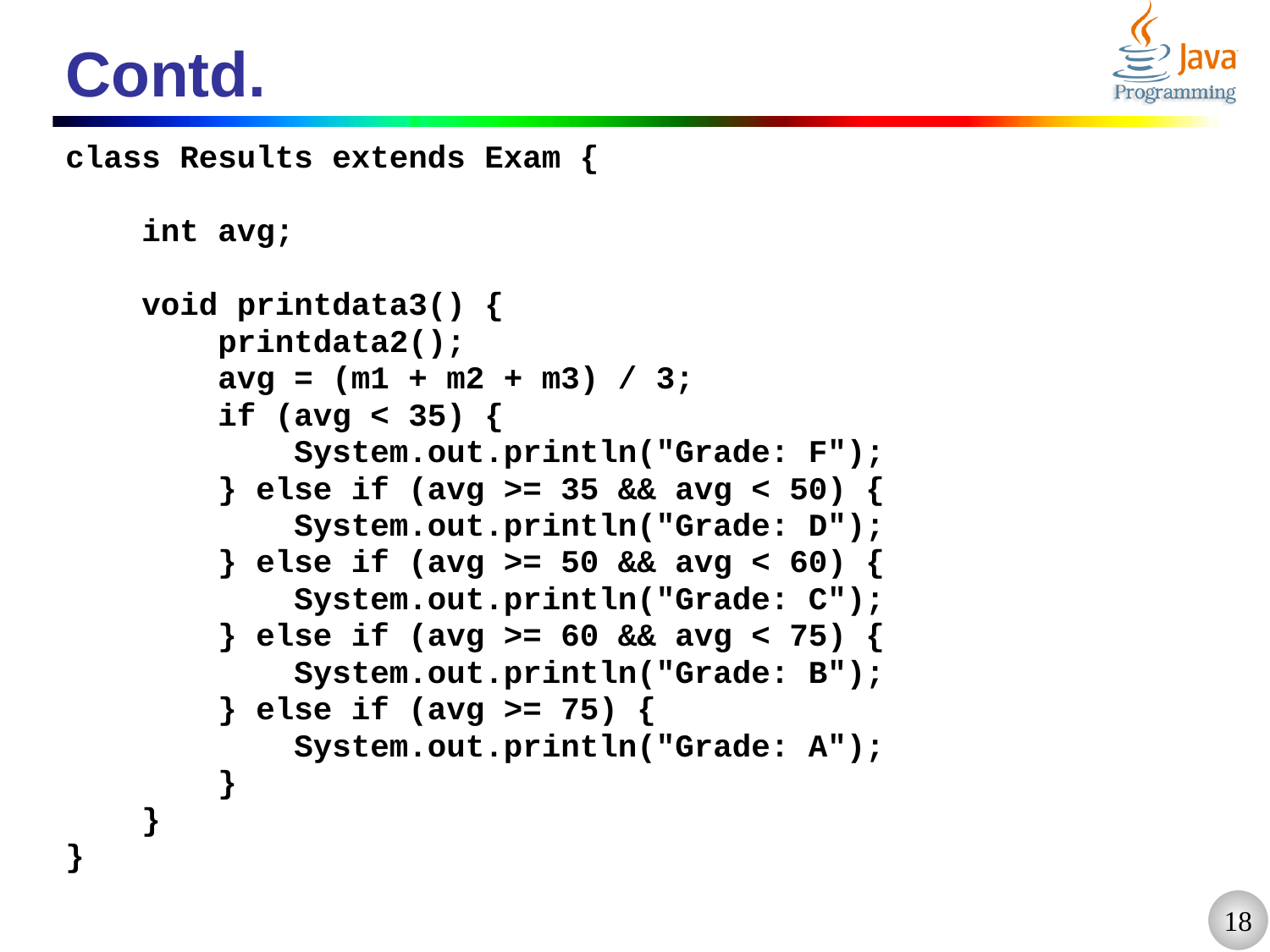

# Contd.
class Results extends Exam {

    int avg;

    void printdata3() {
        printdata2();
        avg = (m1 + m2 + m3) / 3;
        if (avg < 35) {
            System.out.println("Grade: F");
        } else if (avg >= 35 && avg < 50) {
            System.out.println("Grade: D");
        } else if (avg >= 50 && avg < 60) {
            System.out.println("Grade: C");
        } else if (avg >= 60 && avg < 75) {
            System.out.println("Grade: B");
        } else if (avg >= 75) {
            System.out.println("Grade: A");
        }
    }
}